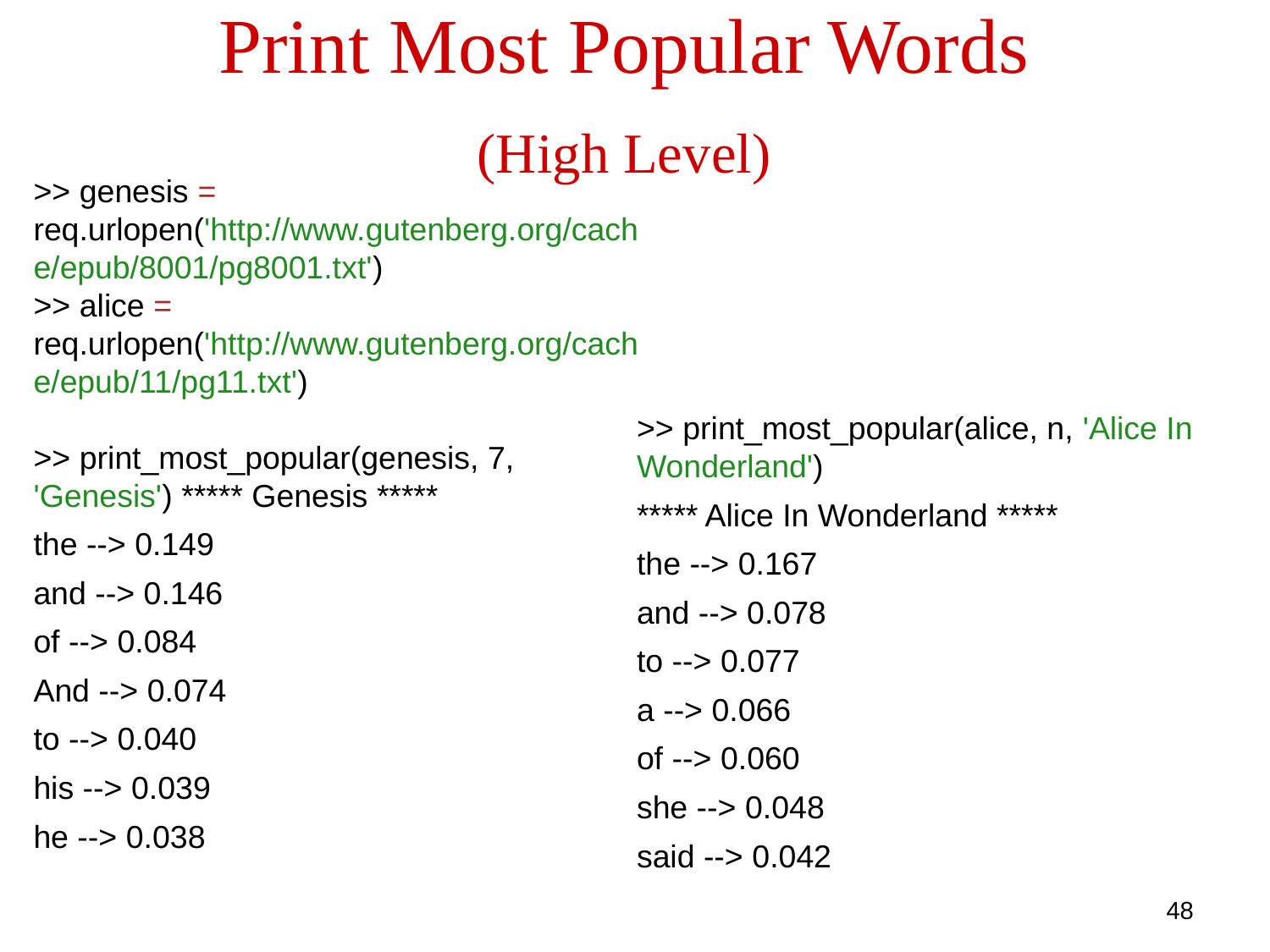

Print Most Popular Words
(High Level)
>> genesis = req.urlopen('http://www.gutenberg.org/cache/epub/8001/pg8001.txt')
>> alice = req.urlopen('http://www.gutenberg.org/cache/epub/11/pg11.txt')
>> print_most_popular(genesis, 7, 'Genesis') ***** Genesis *****
the --> 0.149
and --> 0.146
of --> 0.084
And --> 0.074
to --> 0.040
his --> 0.039
he --> 0.038
>> print_most_popular(alice, n, 'Alice In Wonderland')
***** Alice In Wonderland *****
the --> 0.167
and --> 0.078
to --> 0.077
a --> 0.066
of --> 0.060
she --> 0.048
said --> 0.042
48